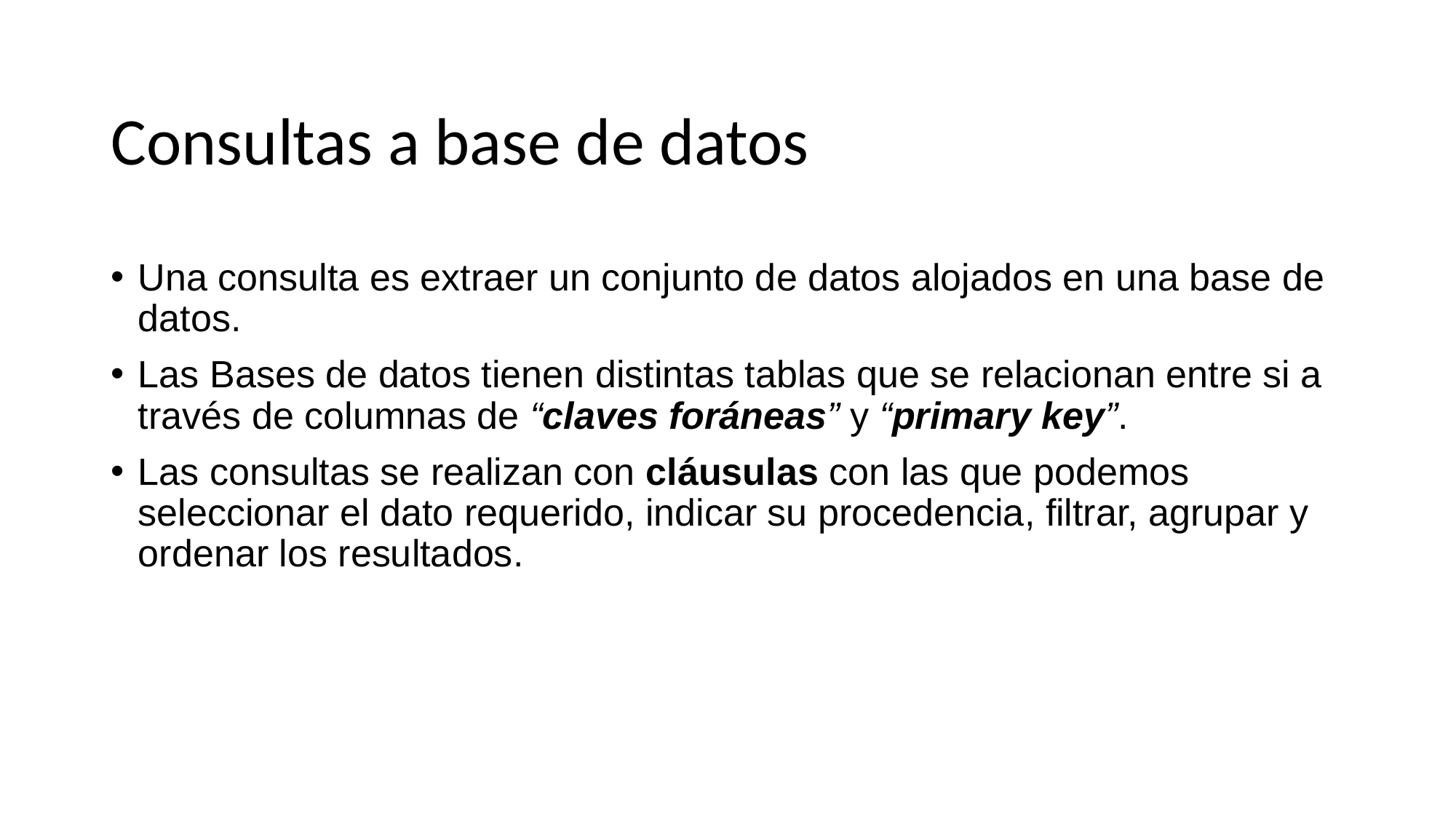

# Consultas a base de datos
Una consulta es extraer un conjunto de datos alojados en una base de datos.
Las Bases de datos tienen distintas tablas que se relacionan entre si a través de columnas de “claves foráneas” y “primary key”.
Las consultas se realizan con cláusulas con las que podemos seleccionar el dato requerido, indicar su procedencia, filtrar, agrupar y ordenar los resultados.